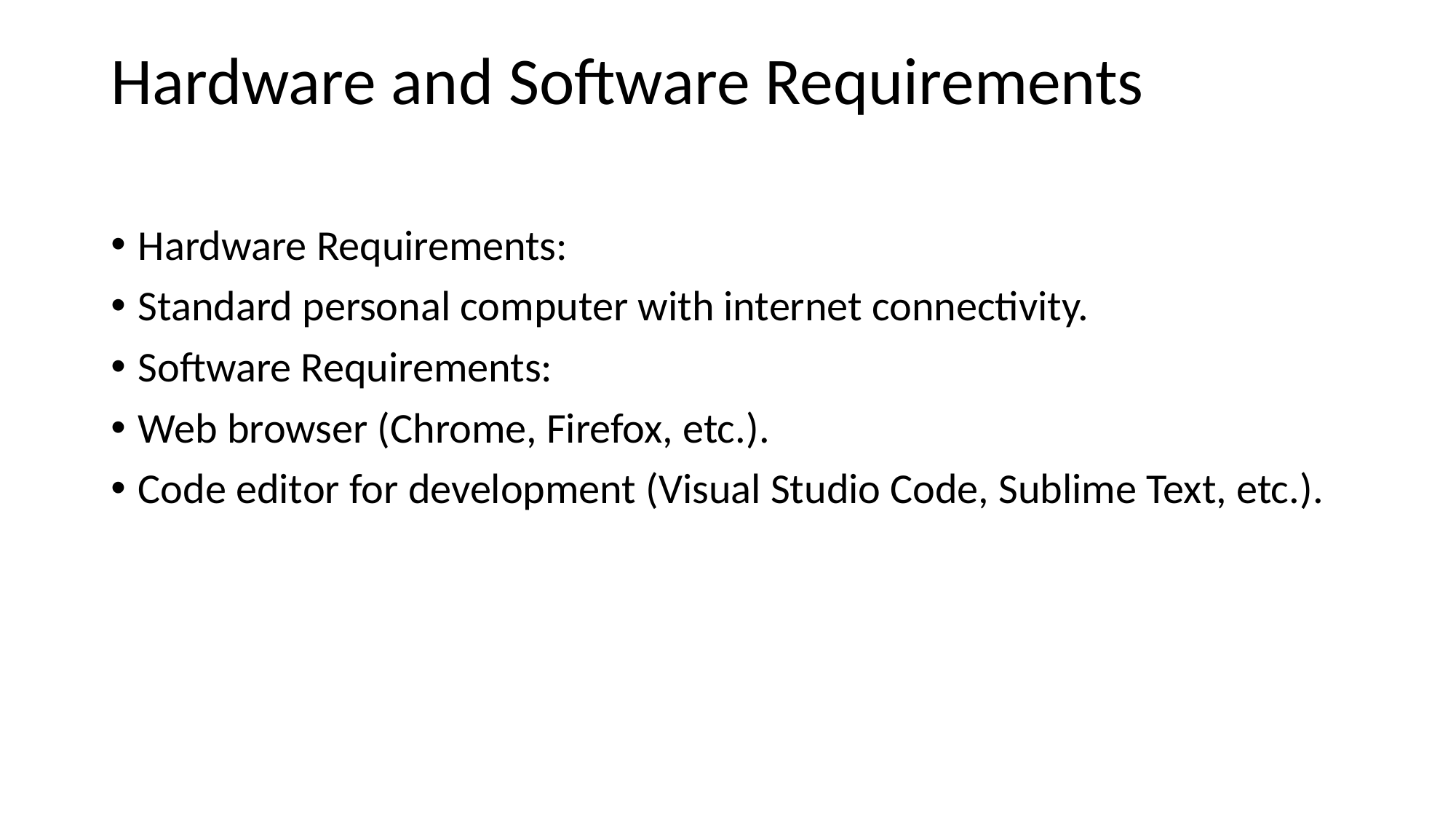

# Hardware and Software Requirements
Hardware Requirements:
Standard personal computer with internet connectivity.
Software Requirements:
Web browser (Chrome, Firefox, etc.).
Code editor for development (Visual Studio Code, Sublime Text, etc.).